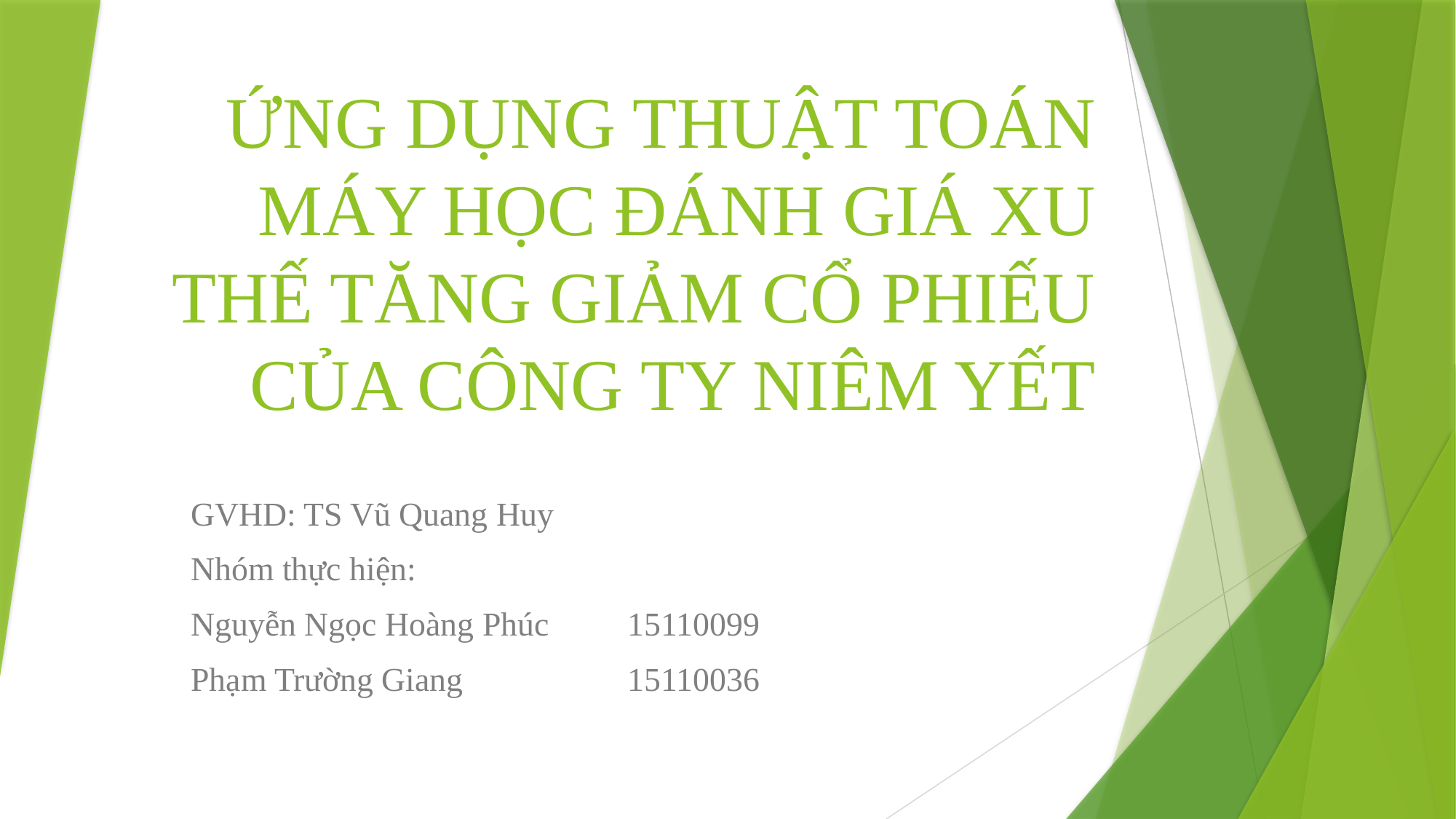

# ỨNG DỤNG THUẬT TOÁN MÁY HỌC ĐÁNH GIÁ XU THẾ TĂNG GIẢM CỔ PHIẾU CỦA CÔNG TY NIÊM YẾT
GVHD: TS Vũ Quang Huy
Nhóm thực hiện:
Nguyễn Ngọc Hoàng Phúc	15110099
Phạm Trường Giang		15110036